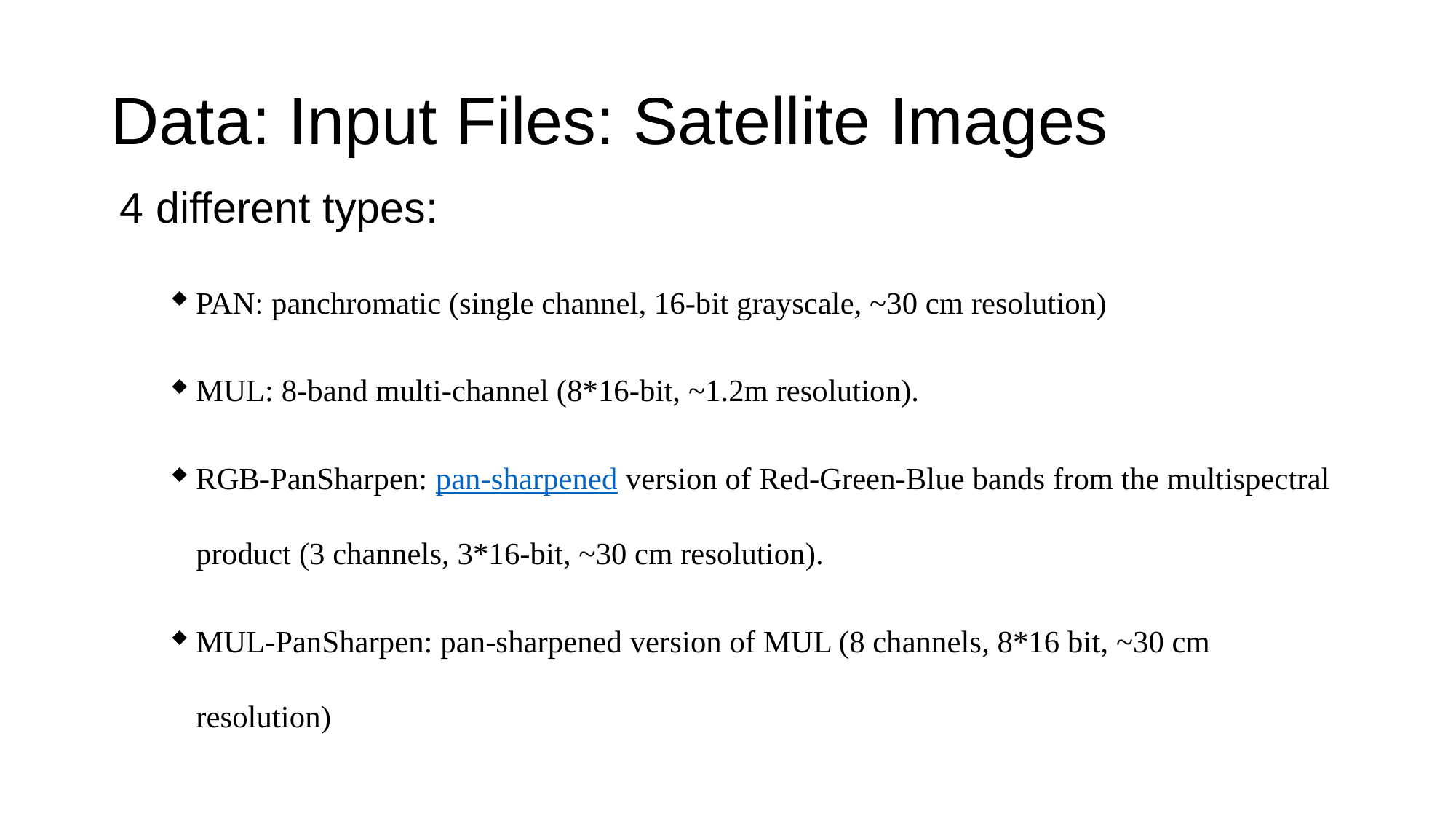

# Data: Input Files: Satellite Images
4 different types:
PAN: panchromatic (single channel, 16-bit grayscale, ~30 cm resolution)
MUL: 8-band multi-channel (8*16-bit, ~1.2m resolution).
RGB-PanSharpen: pan-sharpened version of Red-Green-Blue bands from the multispectral product (3 channels, 3*16-bit, ~30 cm resolution).
MUL-PanSharpen: pan-sharpened version of MUL (8 channels, 8*16 bit, ~30 cm resolution)